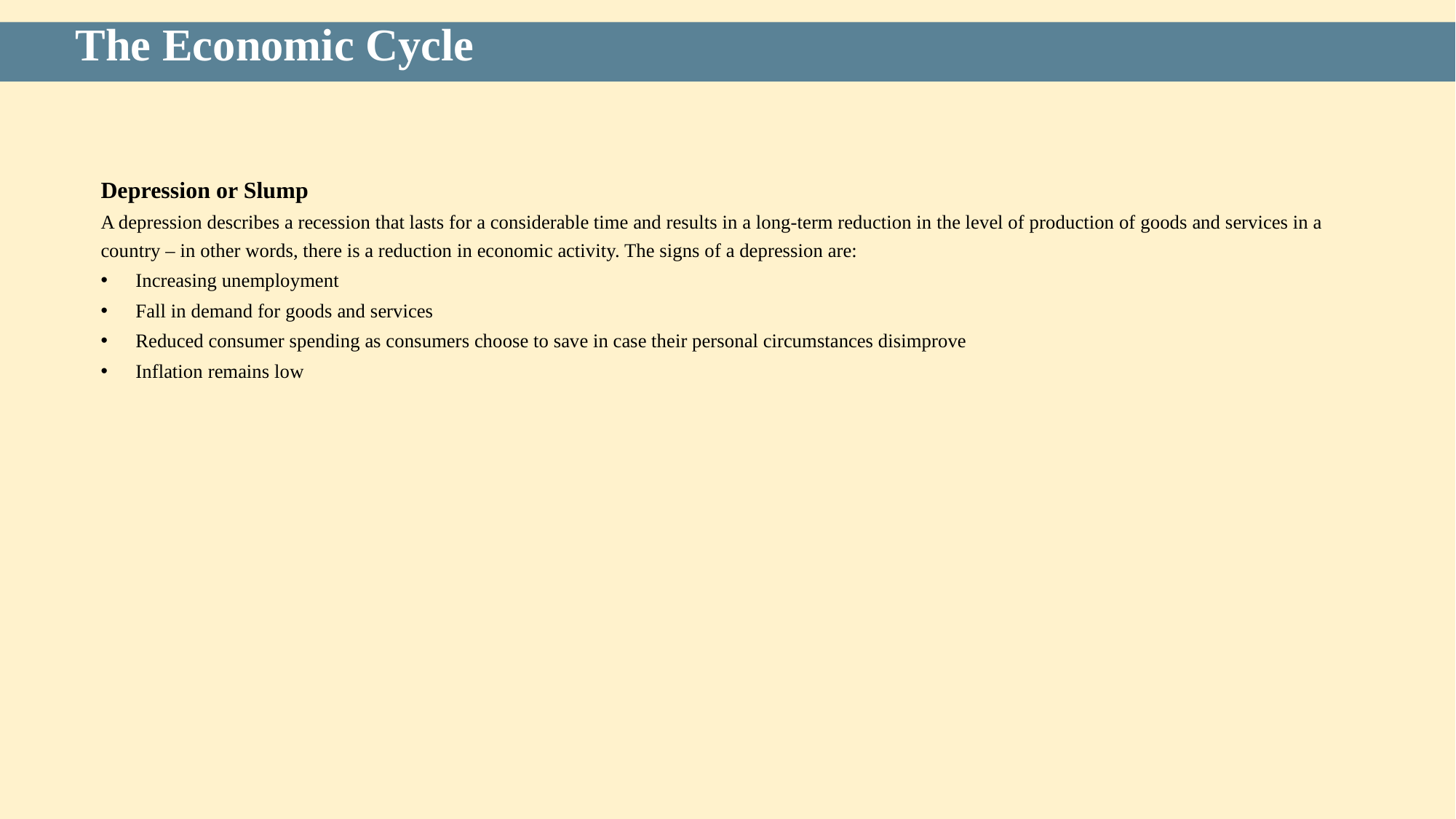

The Economic Cycle

Depression or Slump
A depression describes a recession that lasts for a considerable time and results in a long-term reduction in the level of production of goods and services in a country – in other words, there is a reduction in economic activity. The signs of a depression are:
Increasing unemployment
Fall in demand for goods and services
Reduced consumer spending as consumers choose to save in case their personal circumstances disimprove
Inflation remains low